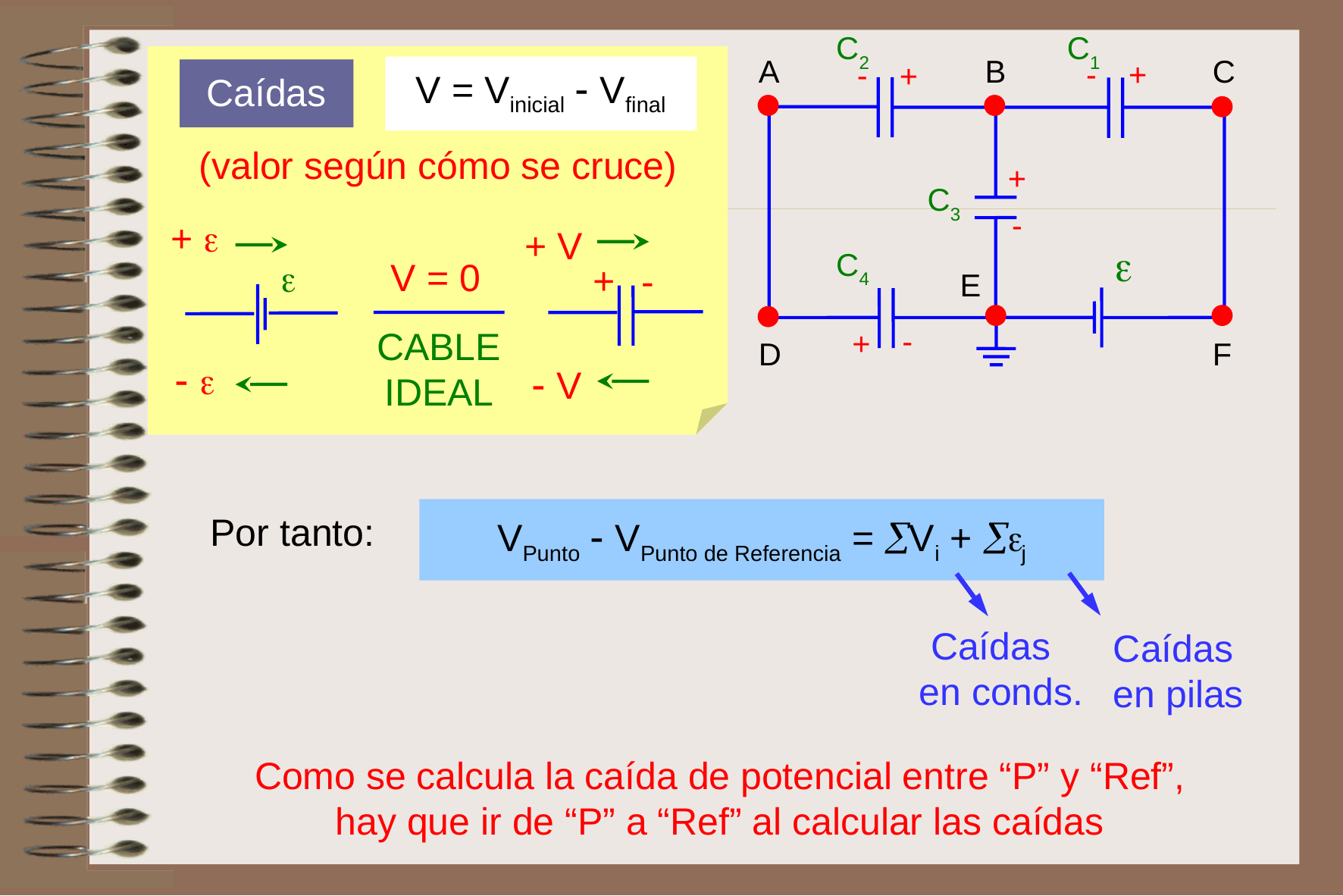

C2
C1
-
+
-
+

+
C3

-

C4
ε

-
+

A
B
C

E

D
F

Caídas
V = Vinicial − Vfinal
(valor según cómo se cruce)
+ ε

ε

− ε

+ V

+
-

− V

V = 0
CABLE IDEAL

VPunto − VPunto de Referencia = ∑ Vi + ∑ εj
Por tanto:
Caídas en pilas
Caídas   en conds.
Como se calcula la caída de potencial entre “P” y “Ref”, hay que ir de “P” a “Ref” al calcular las caídas